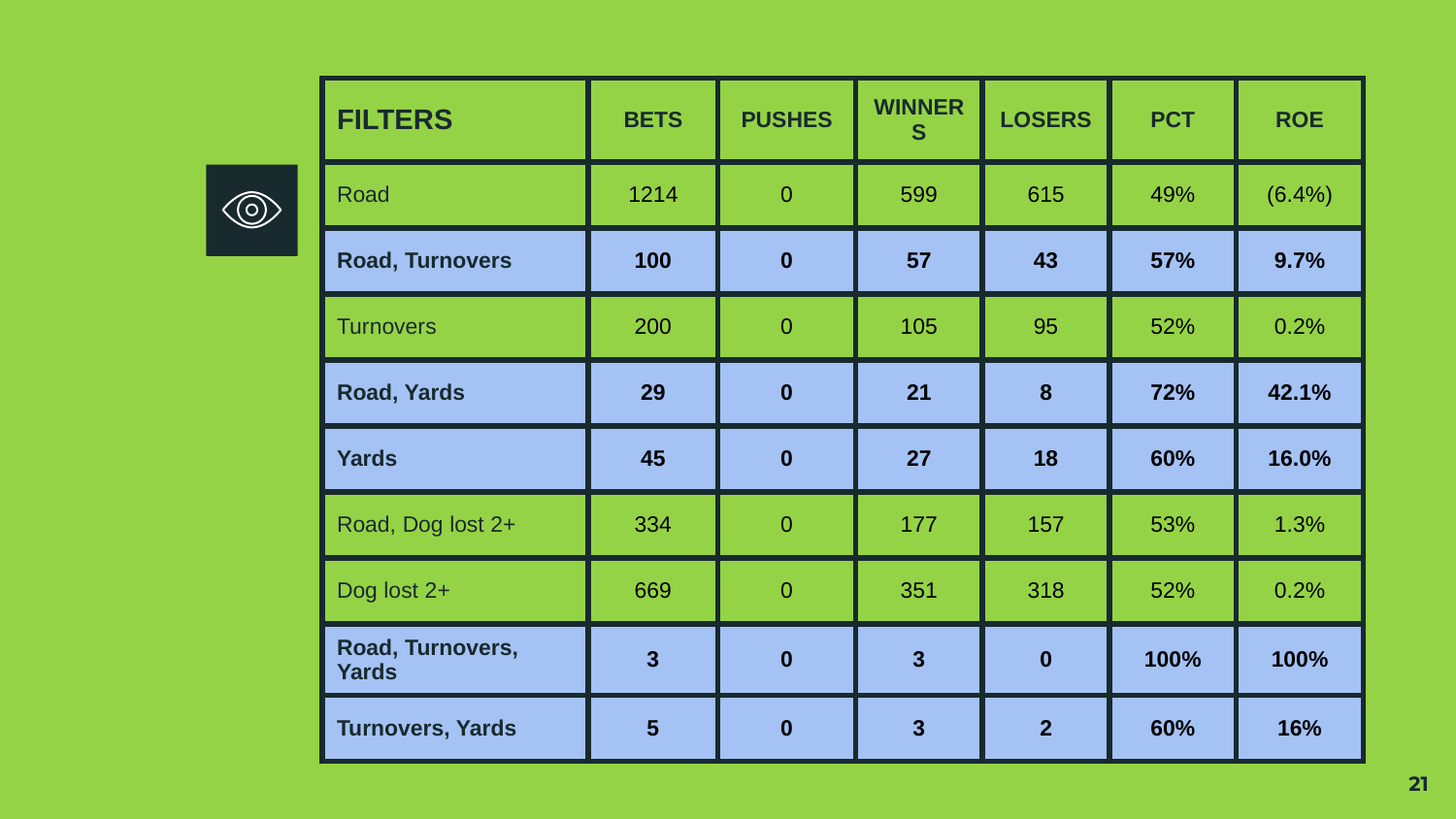

| FILTERS | BETS | PUSHES | WINNERS | LOSERS | PCT | ROE |
| --- | --- | --- | --- | --- | --- | --- |
| Road | 1214 | 0 | 599 | 615 | 49% | (6.4%) |
| Road, Turnovers | 100 | 0 | 57 | 43 | 57% | 9.7% |
| Turnovers | 200 | 0 | 105 | 95 | 52% | 0.2% |
| Road, Yards | 29 | 0 | 21 | 8 | 72% | 42.1% |
| Yards | 45 | 0 | 27 | 18 | 60% | 16.0% |
| Road, Dog lost 2+ | 334 | 0 | 177 | 157 | 53% | 1.3% |
| Dog lost 2+ | 669 | 0 | 351 | 318 | 52% | 0.2% |
| Road, Turnovers, Yards | 3 | 0 | 3 | 0 | 100% | 100% |
| Turnovers, Yards | 5 | 0 | 3 | 2 | 60% | 16% |

21